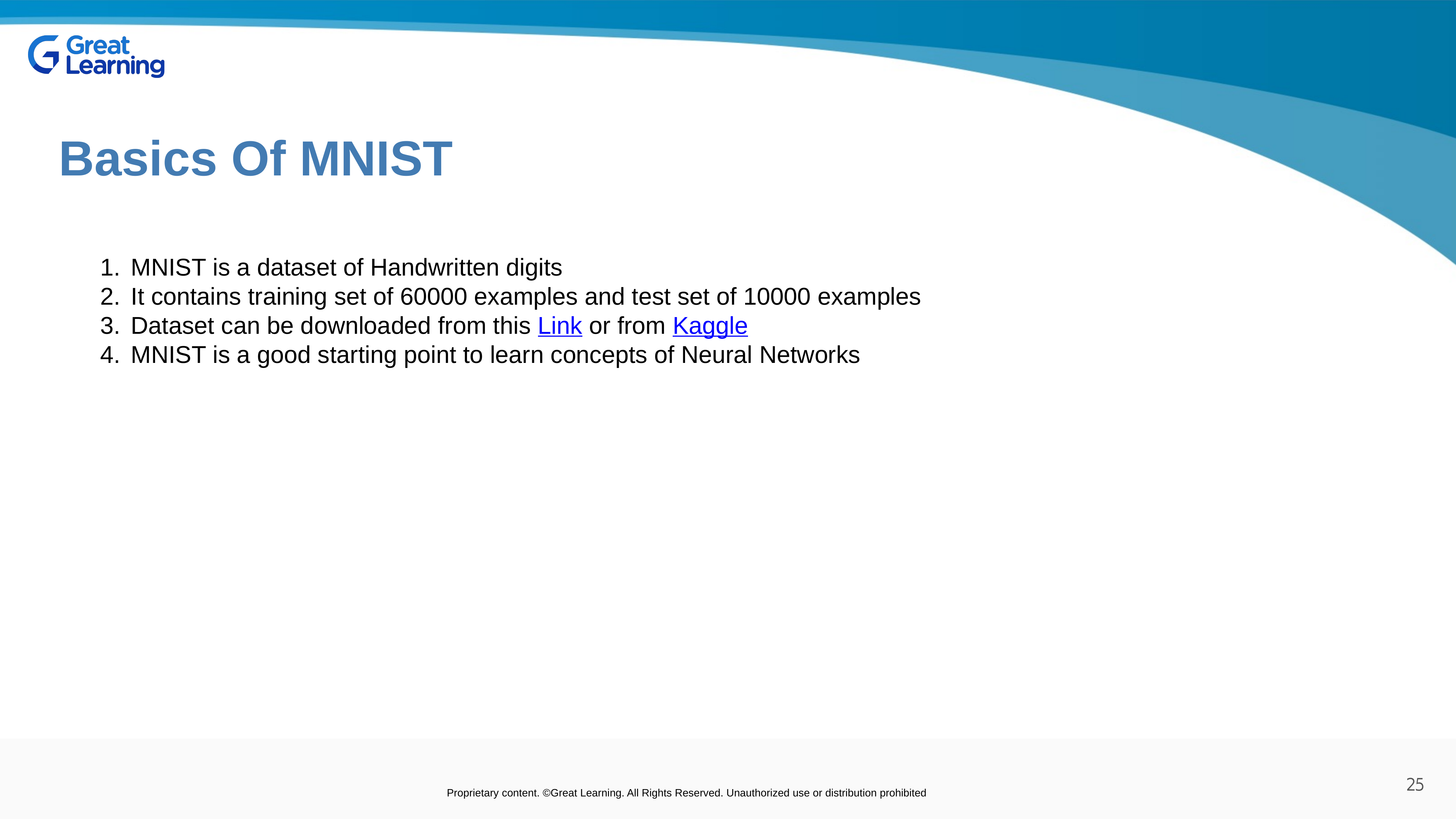

Basics Of MNIST
MNIST is a dataset of Handwritten digits
It contains training set of 60000 examples and test set of 10000 examples
Dataset can be downloaded from this Link or from Kaggle
MNIST is a good starting point to learn concepts of Neural Networks
25